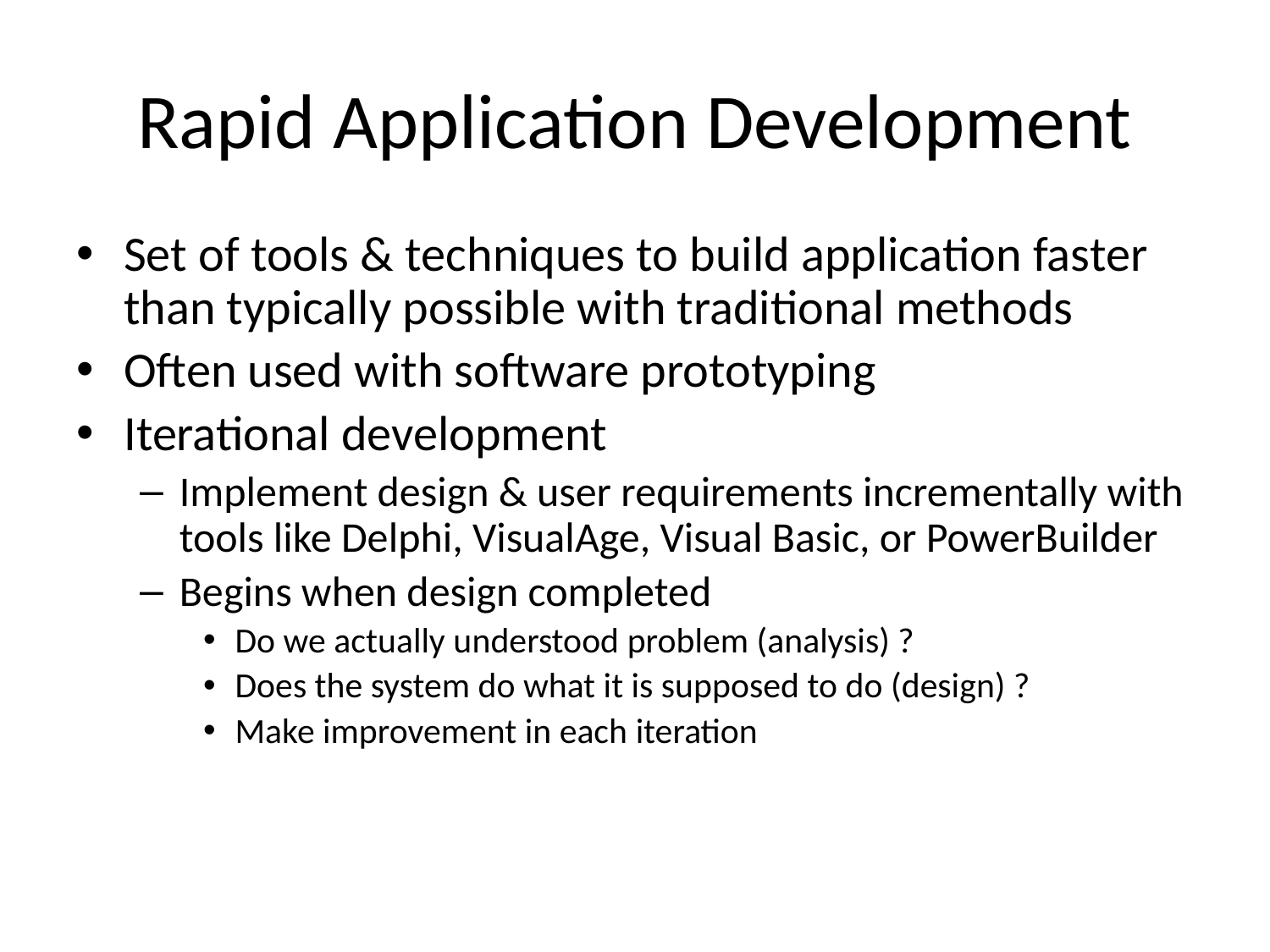

# Rapid Application Development
Set of tools & techniques to build application faster than typically possible with traditional methods
Often used with software prototyping
Iterational development
Implement design & user requirements incrementally with tools like Delphi, VisualAge, Visual Basic, or PowerBuilder
Begins when design completed
Do we actually understood problem (analysis) ?
Does the system do what it is supposed to do (design) ?
Make improvement in each iteration